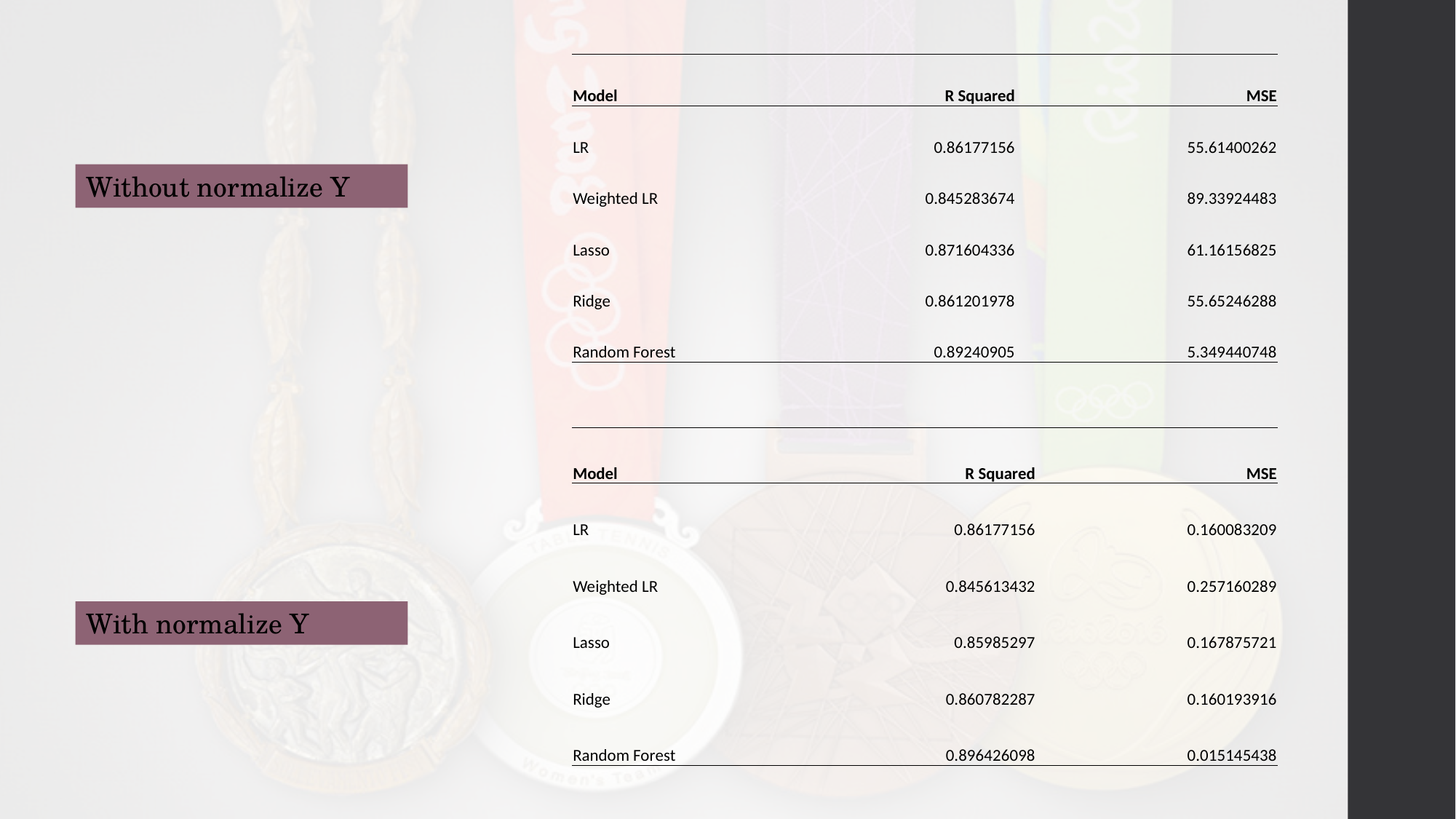

| Model | R Squared | MSE |
| --- | --- | --- |
| LR | 0.86177156 | 55.61400262 |
| Weighted LR | 0.845283674 | 89.33924483 |
| Lasso | 0.871604336 | 61.16156825 |
| Ridge | 0.861201978 | 55.65246288 |
| Random Forest | 0.89240905 | 5.349440748 |
Without normalize Y
| Model | R Squared | MSE |
| --- | --- | --- |
| LR | 0.86177156 | 0.160083209 |
| Weighted LR | 0.845613432 | 0.257160289 |
| Lasso | 0.85985297 | 0.167875721 |
| Ridge | 0.860782287 | 0.160193916 |
| Random Forest | 0.896426098 | 0.015145438 |
With normalize Y